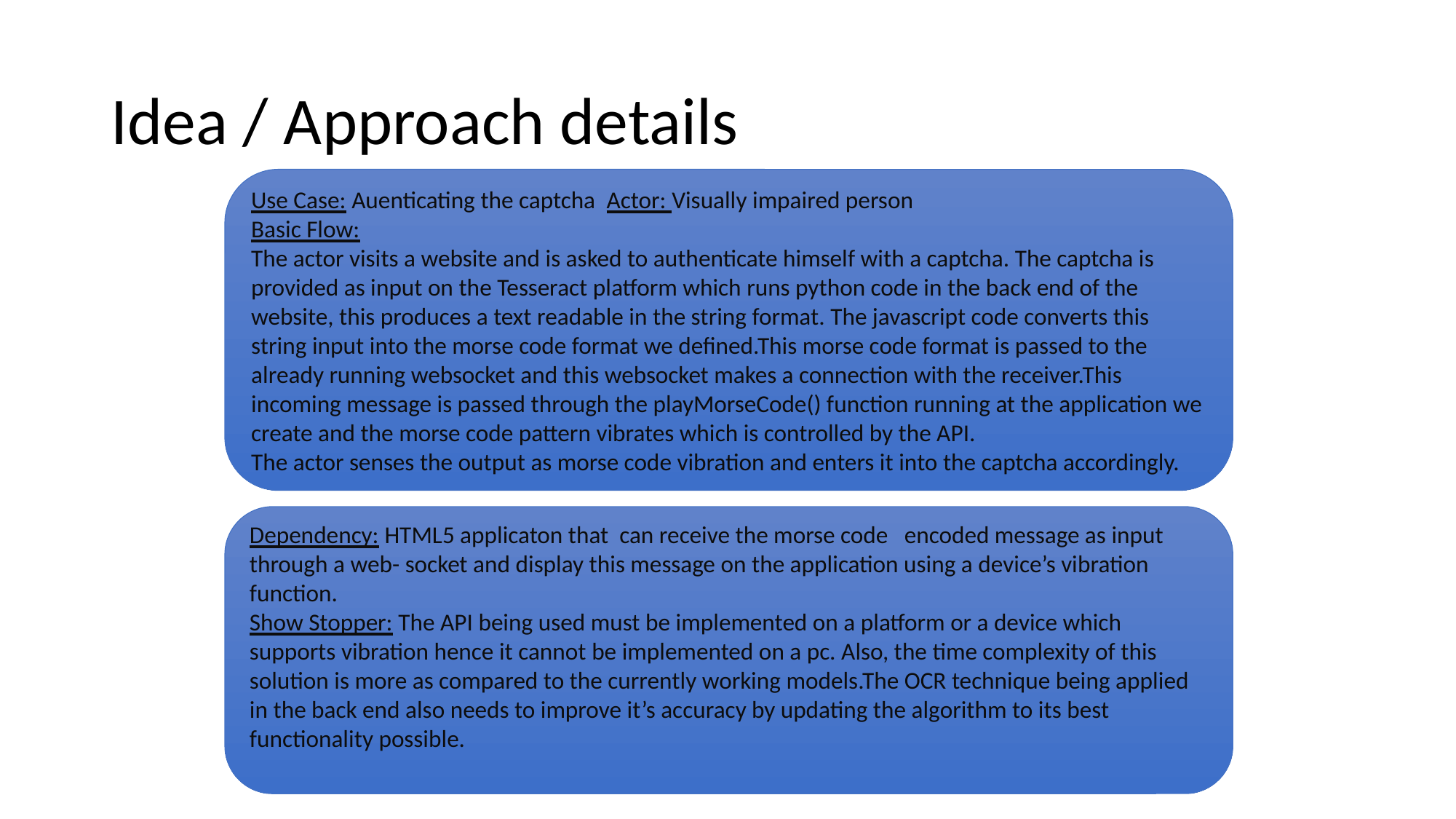

# Idea / Approach details

Use Case: Auenticating the captcha  Actor: Visually impaired person
Basic Flow:
The actor visits a website and is asked to authenticate himself with a captcha. The captcha is provided as input on the Tesseract platform which runs python code in the back end of the website, this produces a text readable in the string format. The javascript code converts this string input into the morse code format we defined.This morse code format is passed to the already running websocket and this websocket makes a connection with the receiver.This incoming message is passed through the playMorseCode() function running at the application we create and the morse code pattern vibrates which is controlled by the API.
The actor senses the output as morse code vibration and enters it into the captcha accordingly.

Dependency: HTML5 applicaton that  can receive the morse code	encoded message as input through a web- socket and display this message on the application using a device’s vibration function.
Show Stopper: The API being used must be implemented on a platform or a device which supports vibration hence it cannot be implemented on a pc. Also, the time complexity of this solution is more as compared to the currently working models.The OCR technique being applied in the back end also needs to improve it’s accuracy by updating the algorithm to its best functionality possible.